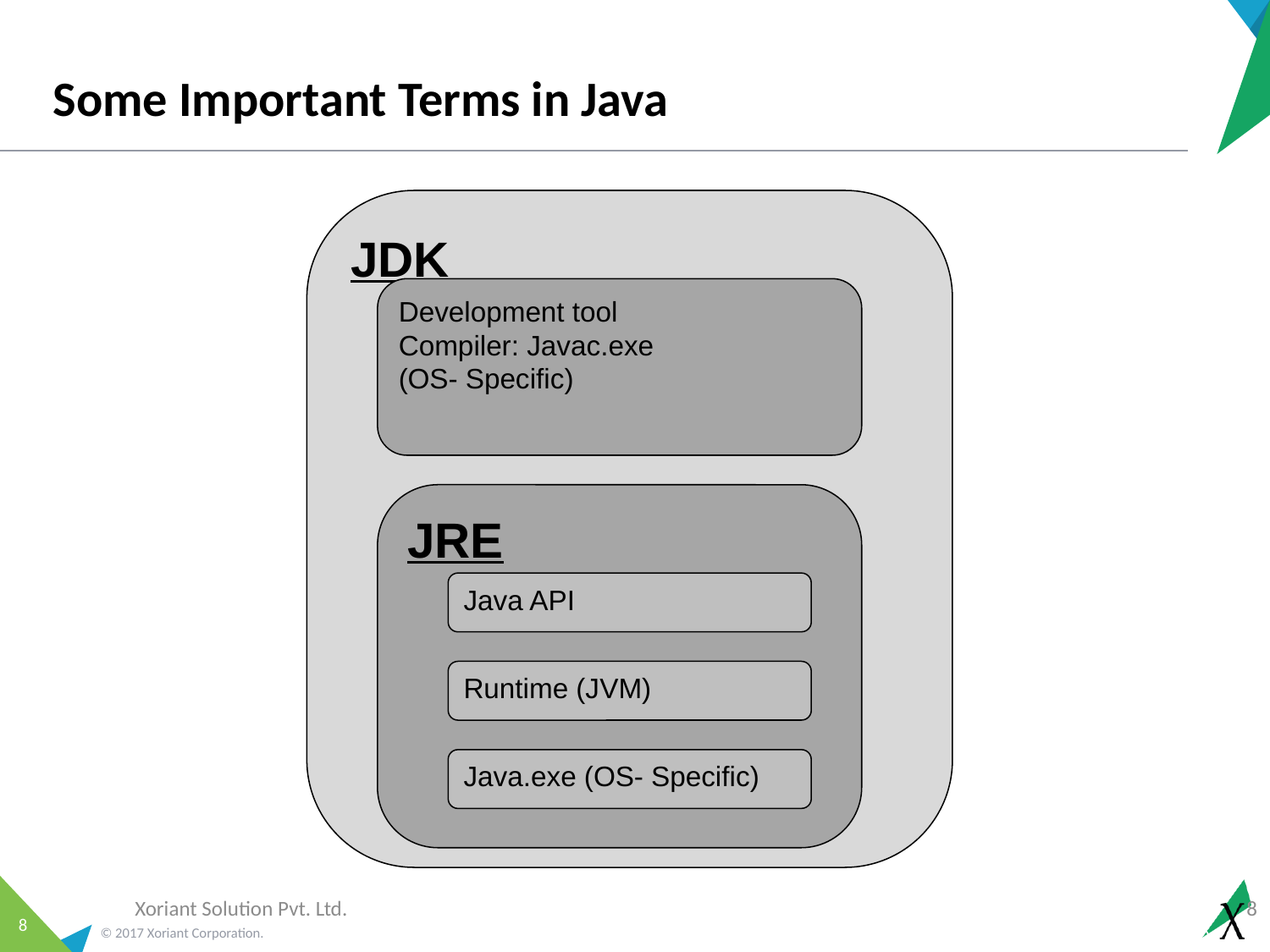

# Some Important Terms in Java
JDK
Development tool
Compiler: Javac.exe
(OS- Specific)
JRE
Java API
Runtime (JVM)
Java.exe (OS- Specific)
Xoriant Solution Pvt. Ltd.
8